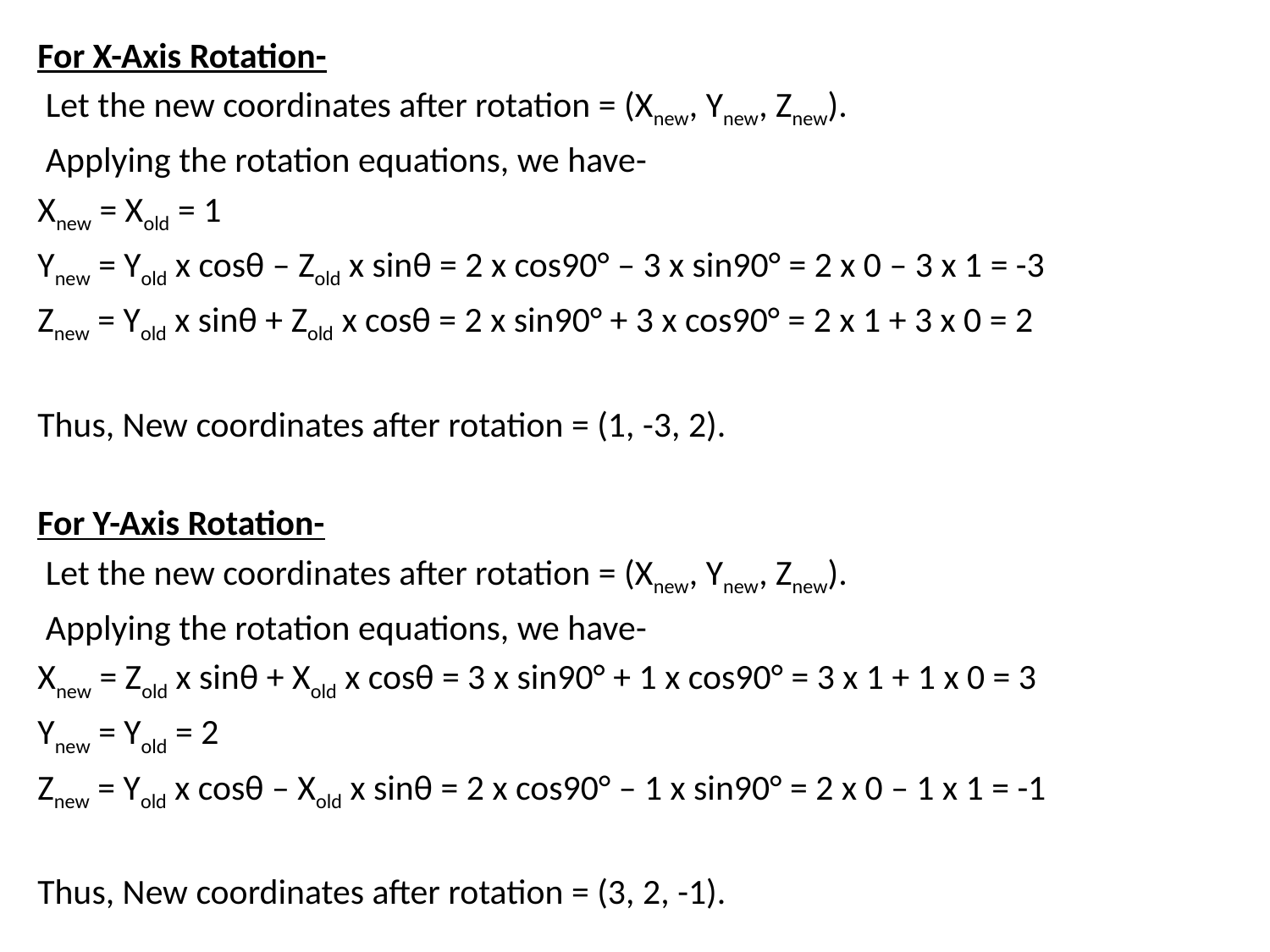

For X-Axis Rotation-
 Let the new coordinates after rotation = (Xnew, Ynew, Znew).
 Applying the rotation equations, we have-
Xnew = Xold = 1
Ynew = Yold x cosθ – Zold x sinθ = 2 x cos90° – 3 x sin90° = 2 x 0 – 3 x 1 = -3
Znew = Yold x sinθ + Zold x cosθ = 2 x sin90° + 3 x cos90° = 2 x 1 + 3 x 0 = 2

Thus, New coordinates after rotation = (1, -3, 2).

For Y-Axis Rotation-
 Let the new coordinates after rotation = (Xnew, Ynew, Znew).
 Applying the rotation equations, we have-
Xnew = Zold x sinθ + Xold x cosθ = 3 x sin90° + 1 x cos90° = 3 x 1 + 1 x 0 = 3
Ynew = Yold = 2
Znew = Yold x cosθ – Xold x sinθ = 2 x cos90° – 1 x sin90° = 2 x 0 – 1 x 1 = -1

Thus, New coordinates after rotation = (3, 2, -1).